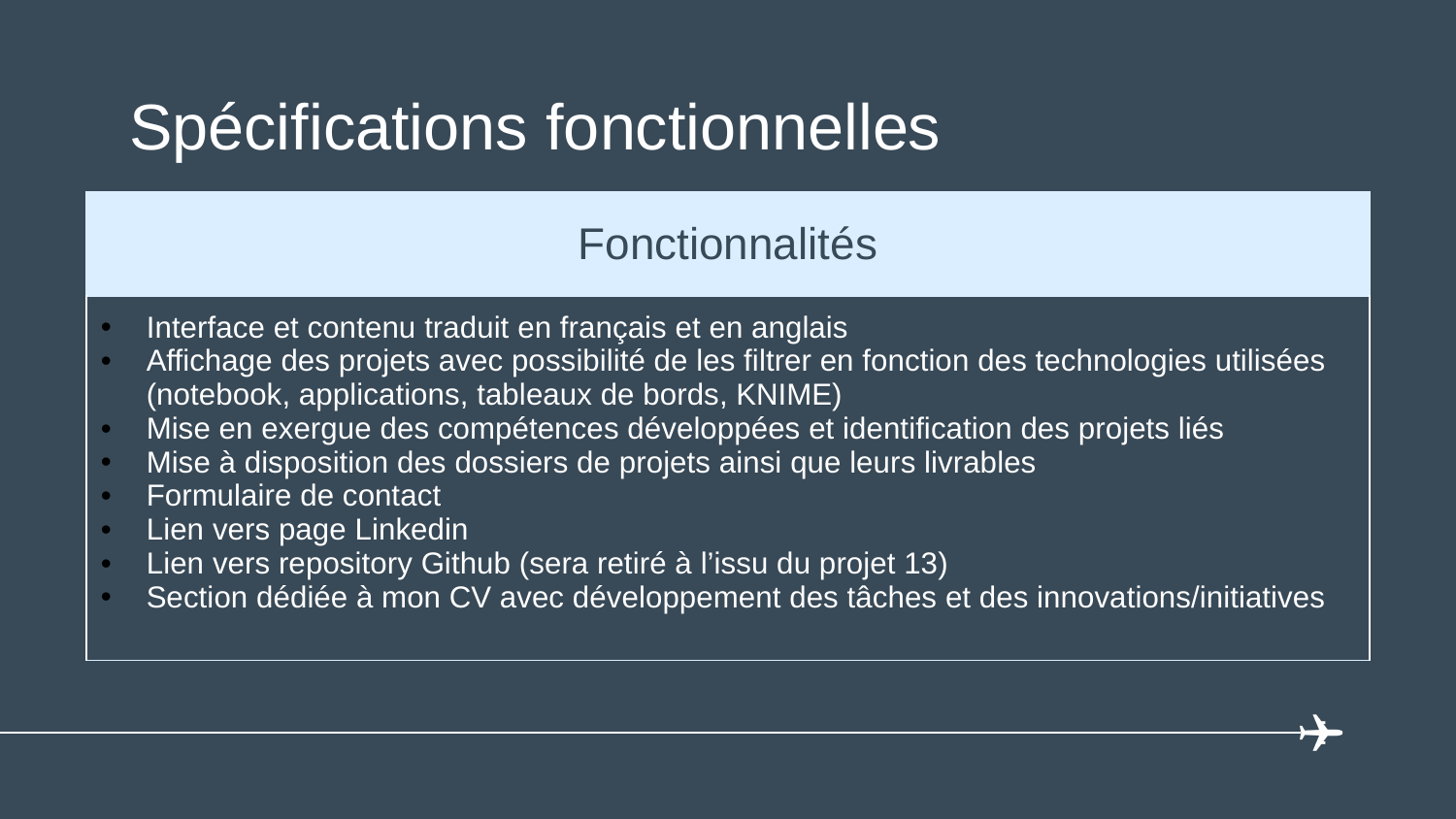

# Spécifications fonctionnelles
| Fonctionnalités |
| --- |
| Interface et contenu traduit en français et en anglais Affichage des projets avec possibilité de les filtrer en fonction des technologies utilisées (notebook, applications, tableaux de bords, KNIME) Mise en exergue des compétences développées et identification des projets liés Mise à disposition des dossiers de projets ainsi que leurs livrables Formulaire de contact Lien vers page Linkedin Lien vers repository Github (sera retiré à l’issu du projet 13) Section dédiée à mon CV avec développement des tâches et des innovations/initiatives |